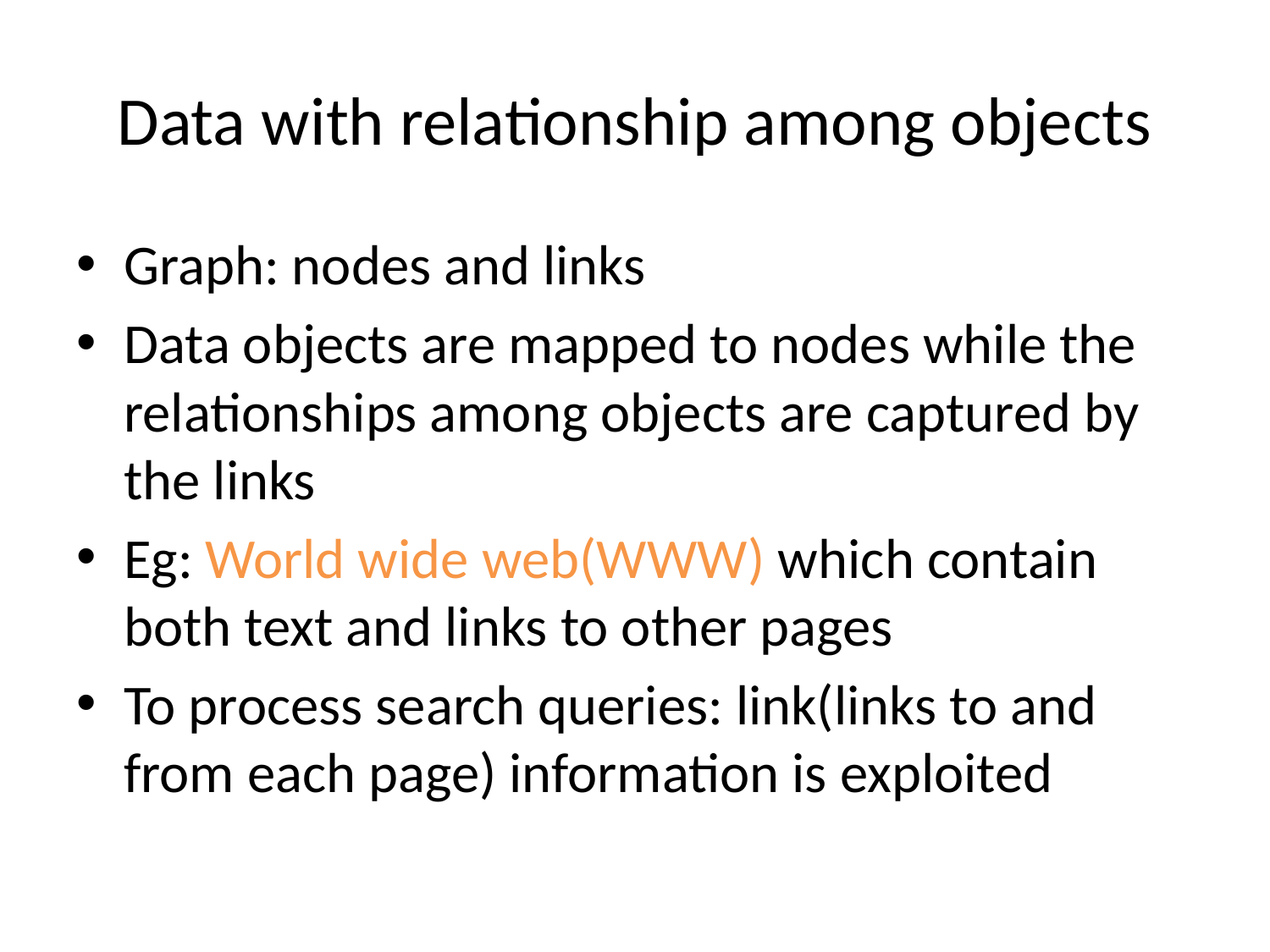

# Data with relationship among objects
Graph: nodes and links
Data objects are mapped to nodes while the relationships among objects are captured by the links
Eg: World wide web(WWW) which contain both text and links to other pages
To process search queries: link(links to and from each page) information is exploited